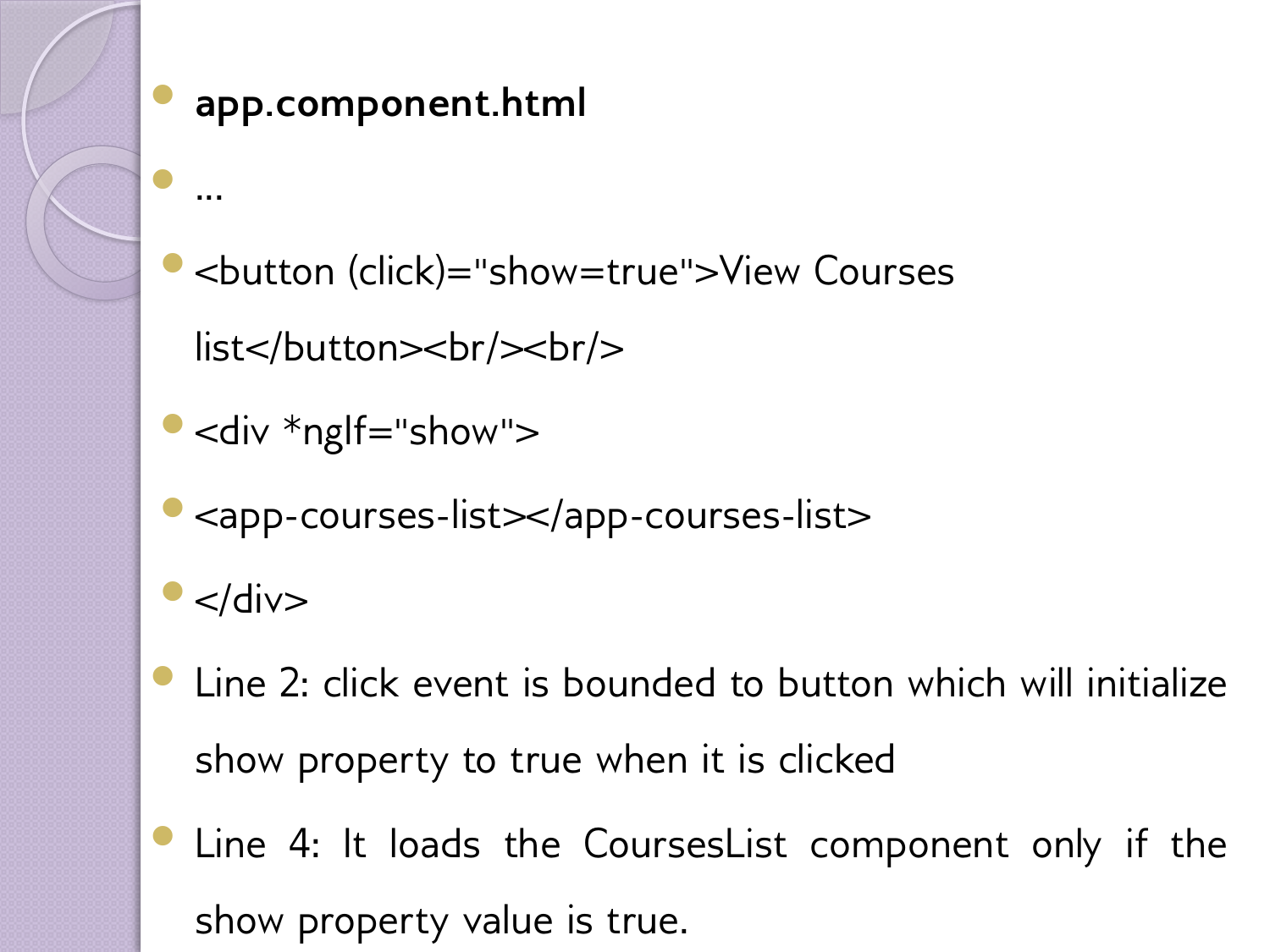

app.component.html
...
<button (click)="show=true">View Courses list</button><br/><br/>
<div *ngIf="show">
<app-courses-list></app-courses-list>
</div>
Line 2: click event is bounded to button which will initialize show property to true when it is clicked
Line 4: It loads the CoursesList component only if the show property value is true.